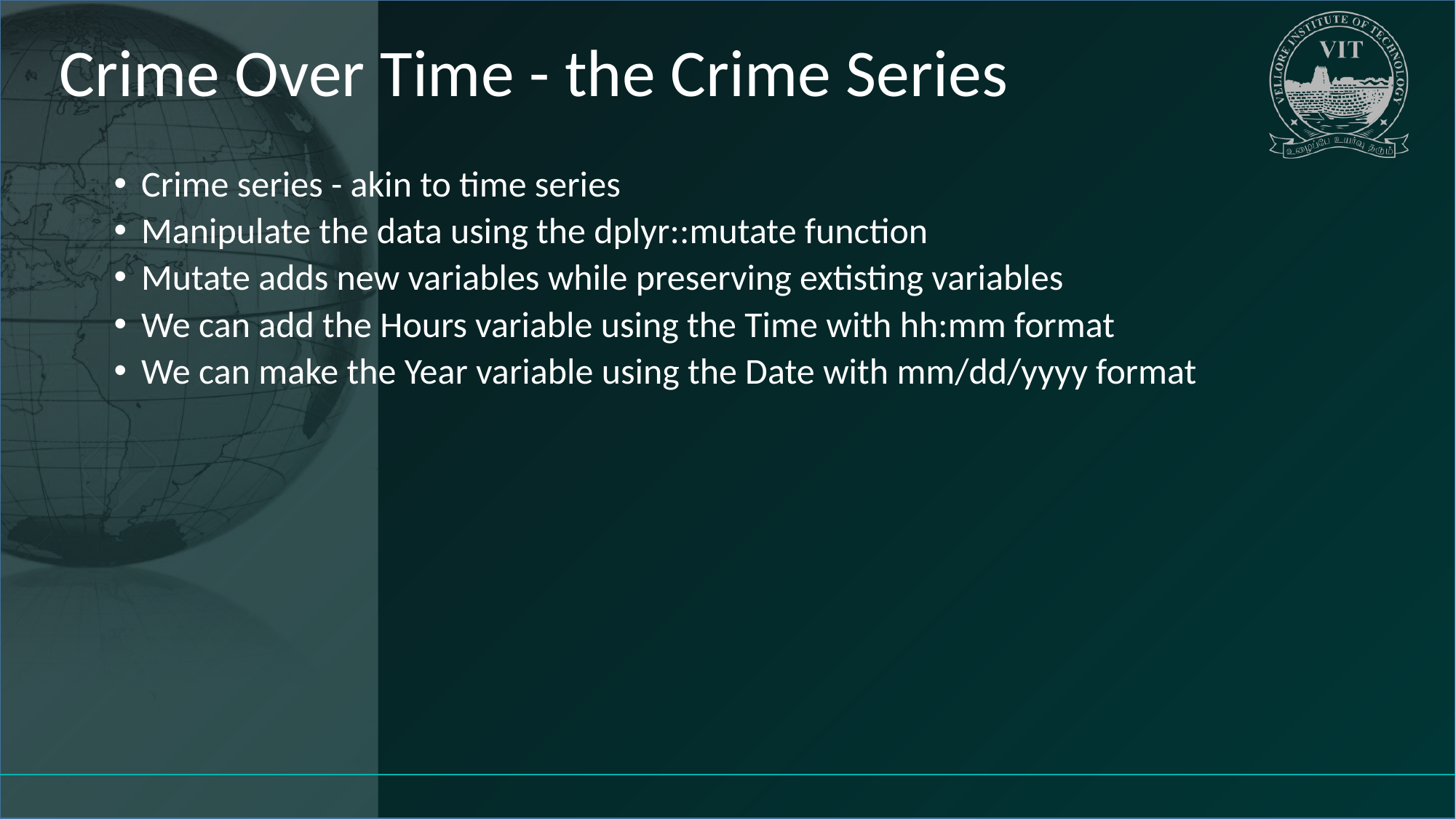

# Crime Over Time - the Crime Series
Crime series - akin to time series
Manipulate the data using the dplyr::mutate function
Mutate adds new variables while preserving extisting variables
We can add the Hours variable using the Time with hh:mm format
We can make the Year variable using the Date with mm/dd/yyyy format